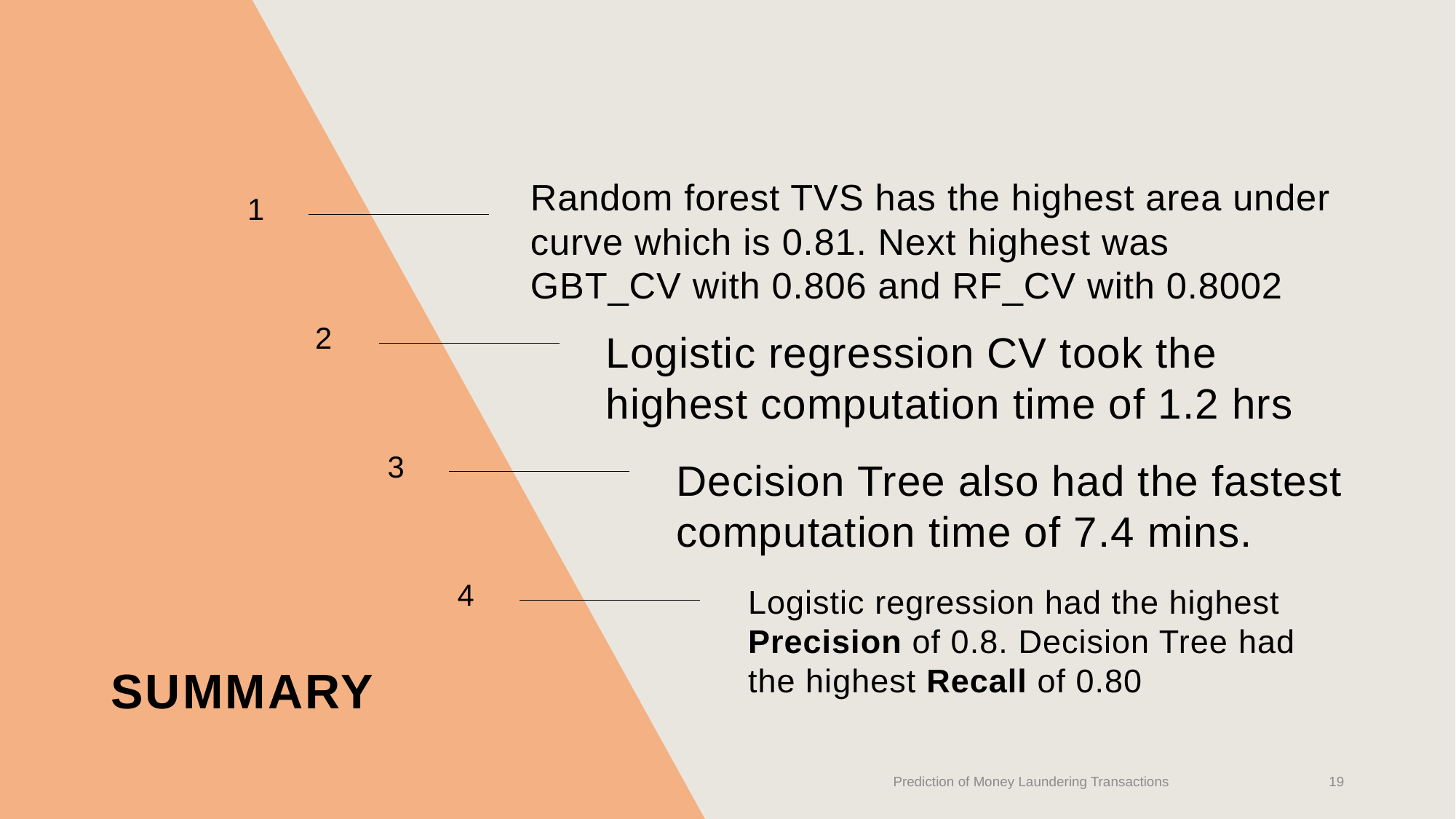

Random forest TVS has the highest area under curve which is 0.81. Next highest was GBT_CV with 0.806 and RF_CV with 0.8002

1
2
Logistic regression CV took the highest computation time of 1.2 hrs
3
Decision Tree also had the fastest computation time of 7.4 mins.
4
Logistic regression had the highest Precision of 0.8. Decision Tree had the highest Recall of 0.80
# Summary
Prediction of Money Laundering Transactions
19